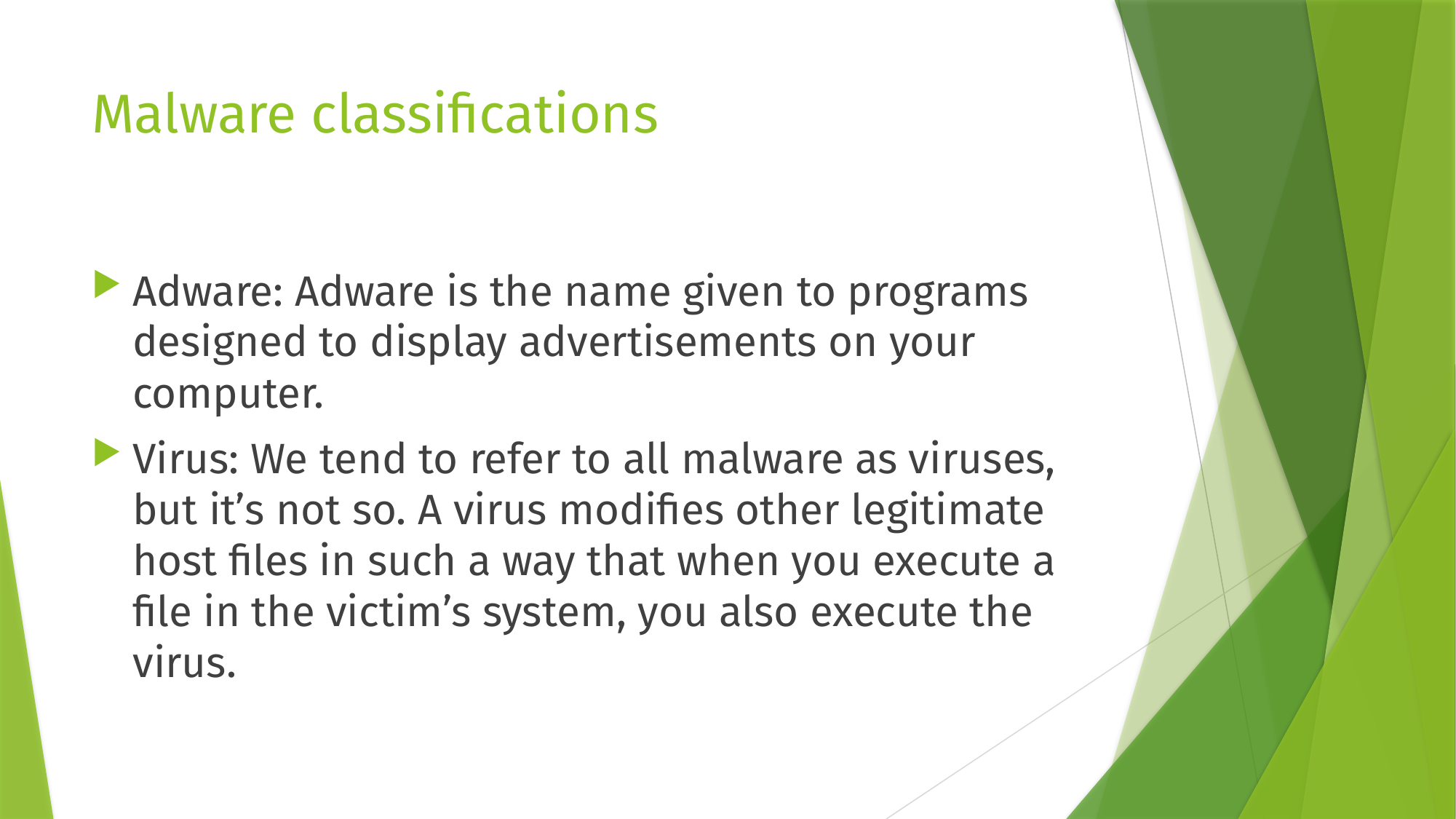

# Malware classifications
Adware: Adware is the name given to programs designed to display advertisements on your computer.
Virus: We tend to refer to all malware as viruses, but it’s not so. A virus modifies other legitimate host files in such a way that when you execute a file in the victim’s system, you also execute the virus.